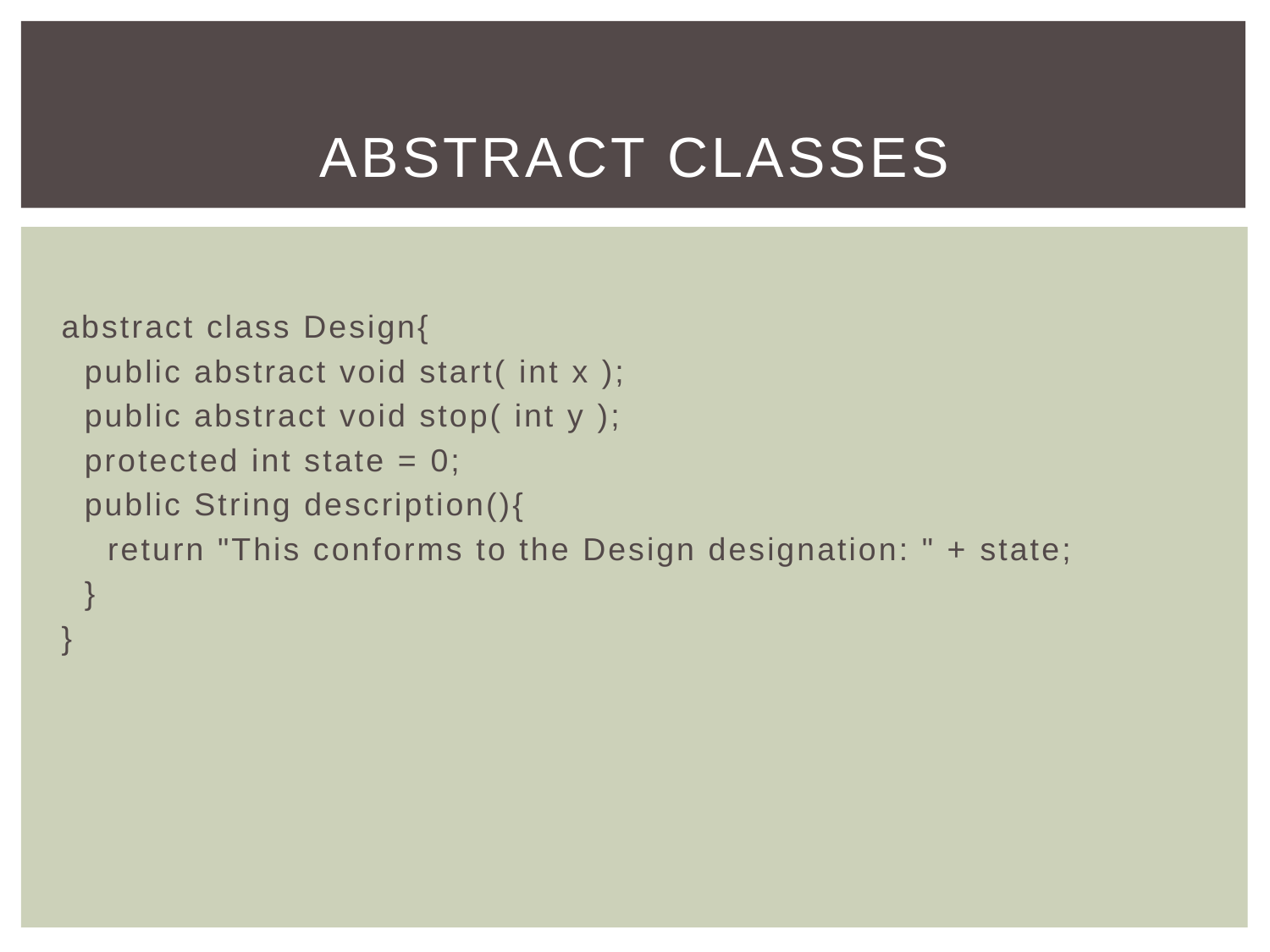

# Abstract Classes

abstract class Design{
  public abstract void start( int x );
  public abstract void stop( int y );
  protected int state = 0;
  public String description(){
    return "This conforms to the Design designation: " + state;
  }
}